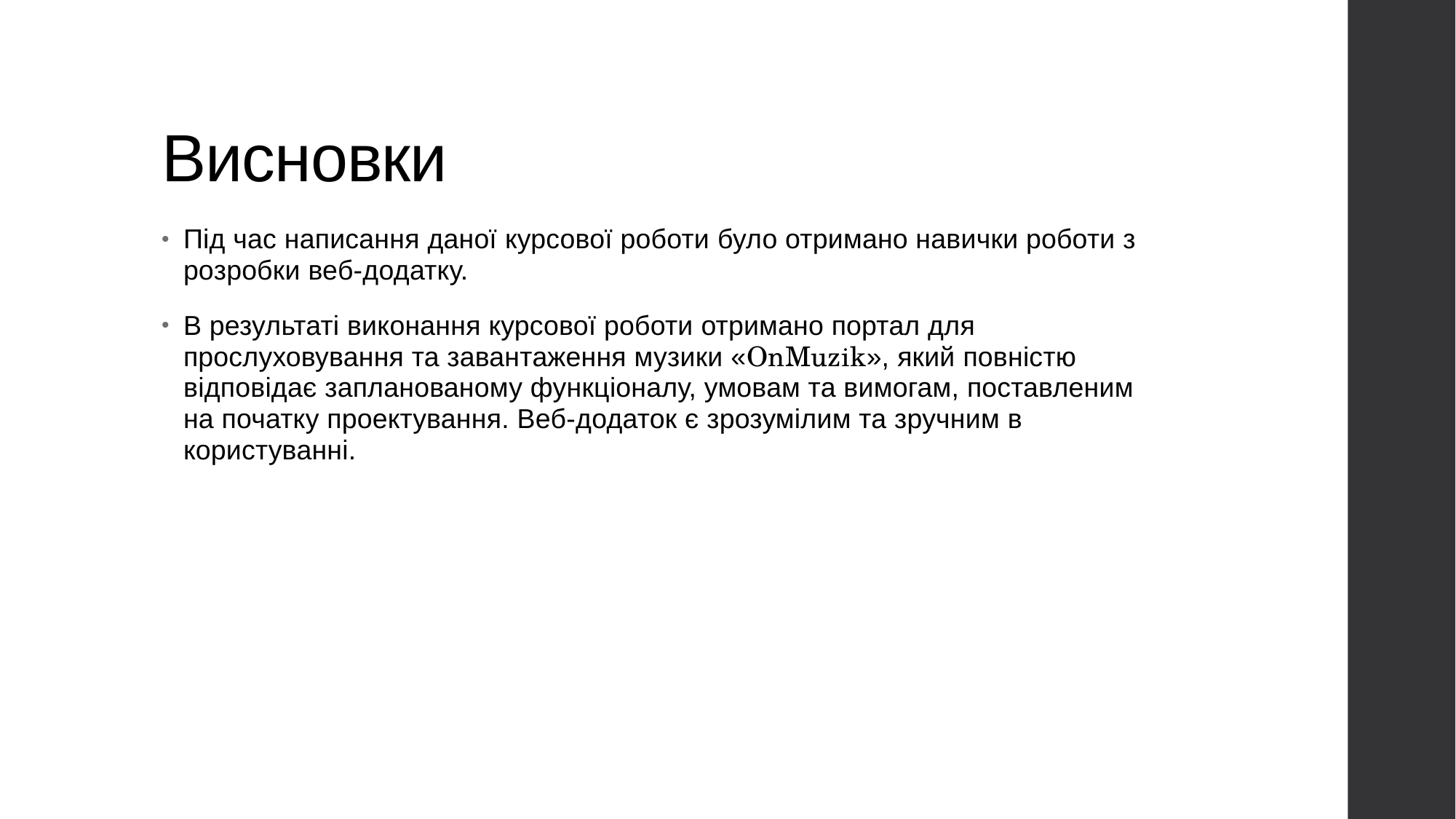

# Висновки
Під час написання даної курсової роботи було отримано навички роботи з розробки веб-додатку.
В результаті виконання курсової роботи отримано портал для прослуховування та завантаження музики «OnMuzik», який повністю відповідає запланованому функціоналу, умовам та вимогам, поставленим на початку проектування. Веб-додаток є зрозумілим та зручним в користуванні.